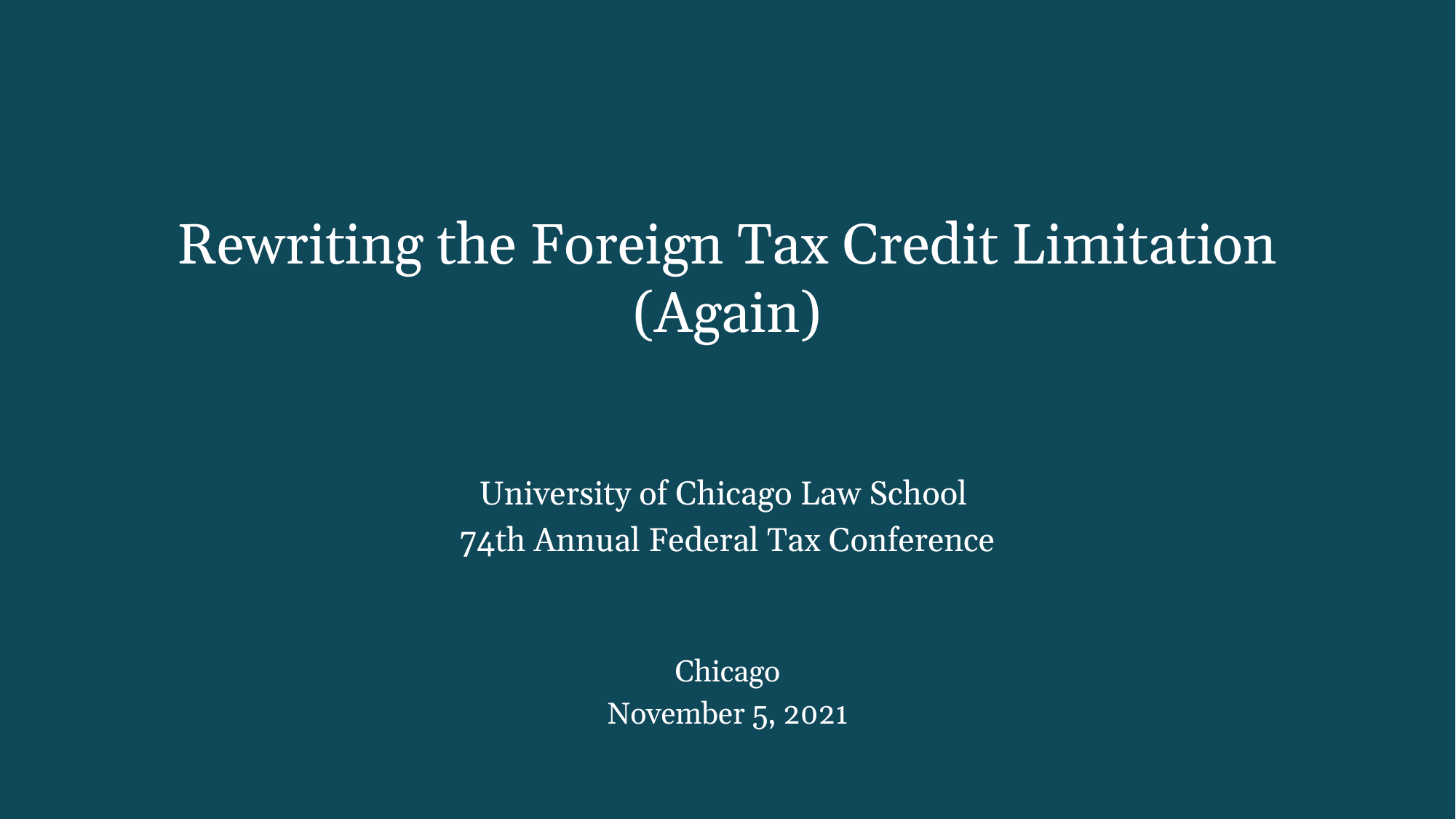

# Rewriting the Foreign Tax Credit Limitation (Again)
University of Chicago Law School
74th Annual Federal Tax Conference

Chicago
November 5, 2021